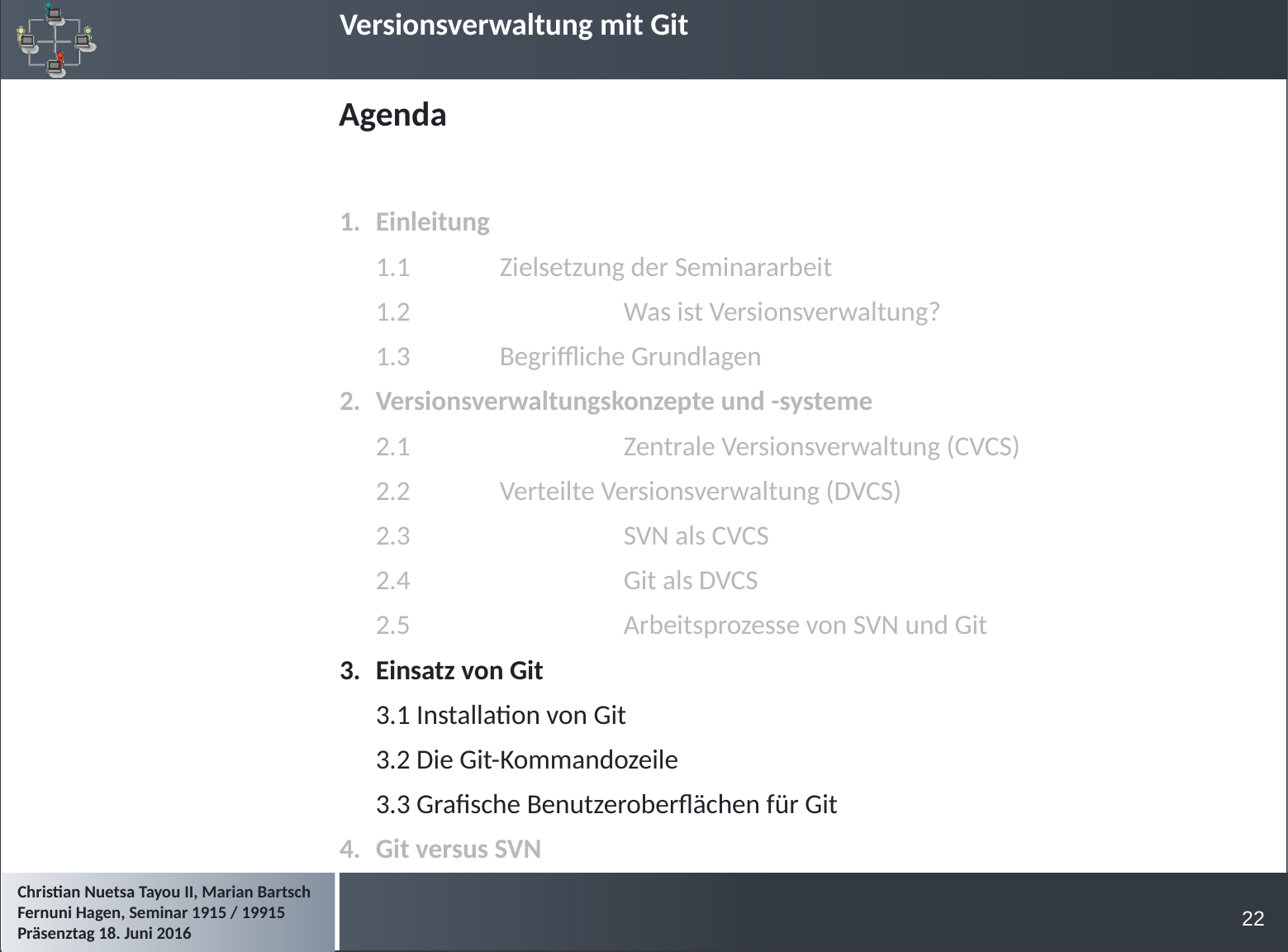

1. 	Einleitung
	1.1 	Zielsetzung der Seminararbeit
	1.2		Was ist Versionsverwaltung?
	1.3 	Begriffliche Grundlagen
2. 	Versionsverwaltungskonzepte und -systeme
	2.1		Zentrale Versionsverwaltung (CVCS)
	2.2 	Verteilte Versionsverwaltung (DVCS)
	2.3		SVN als CVCS
	2.4		Git als DVCS
	2.5		Arbeitsprozesse von SVN und Git
3.	Einsatz von Git
	3.1 Installation von Git
	3.2 Die Git-Kommandozeile
	3.3 Grafische Benutzeroberflächen für Git
4.	Git versus SVN
22